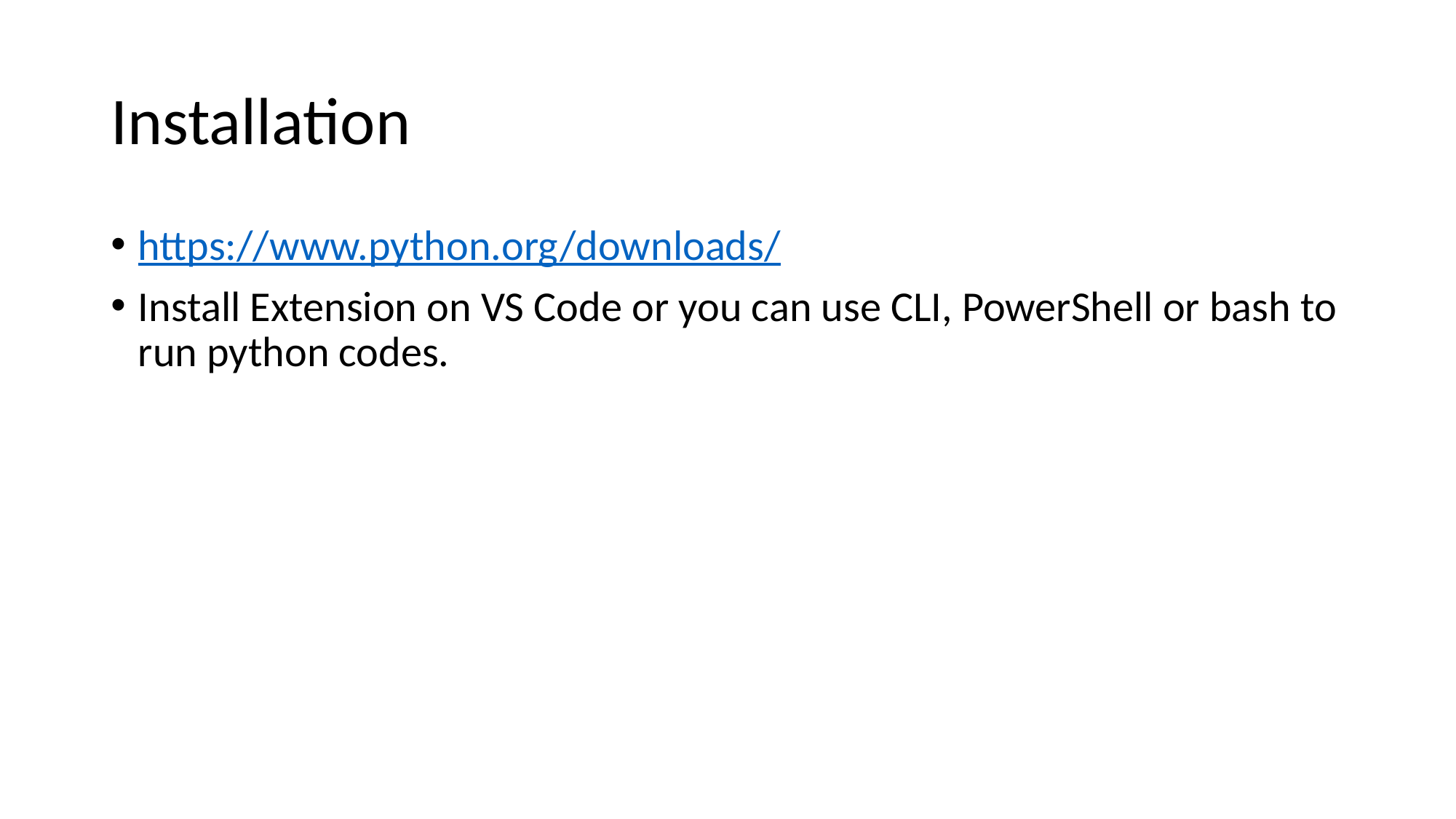

# Installation
https://www.python.org/downloads/
Install Extension on VS Code or you can use CLI, PowerShell or bash to run python codes.